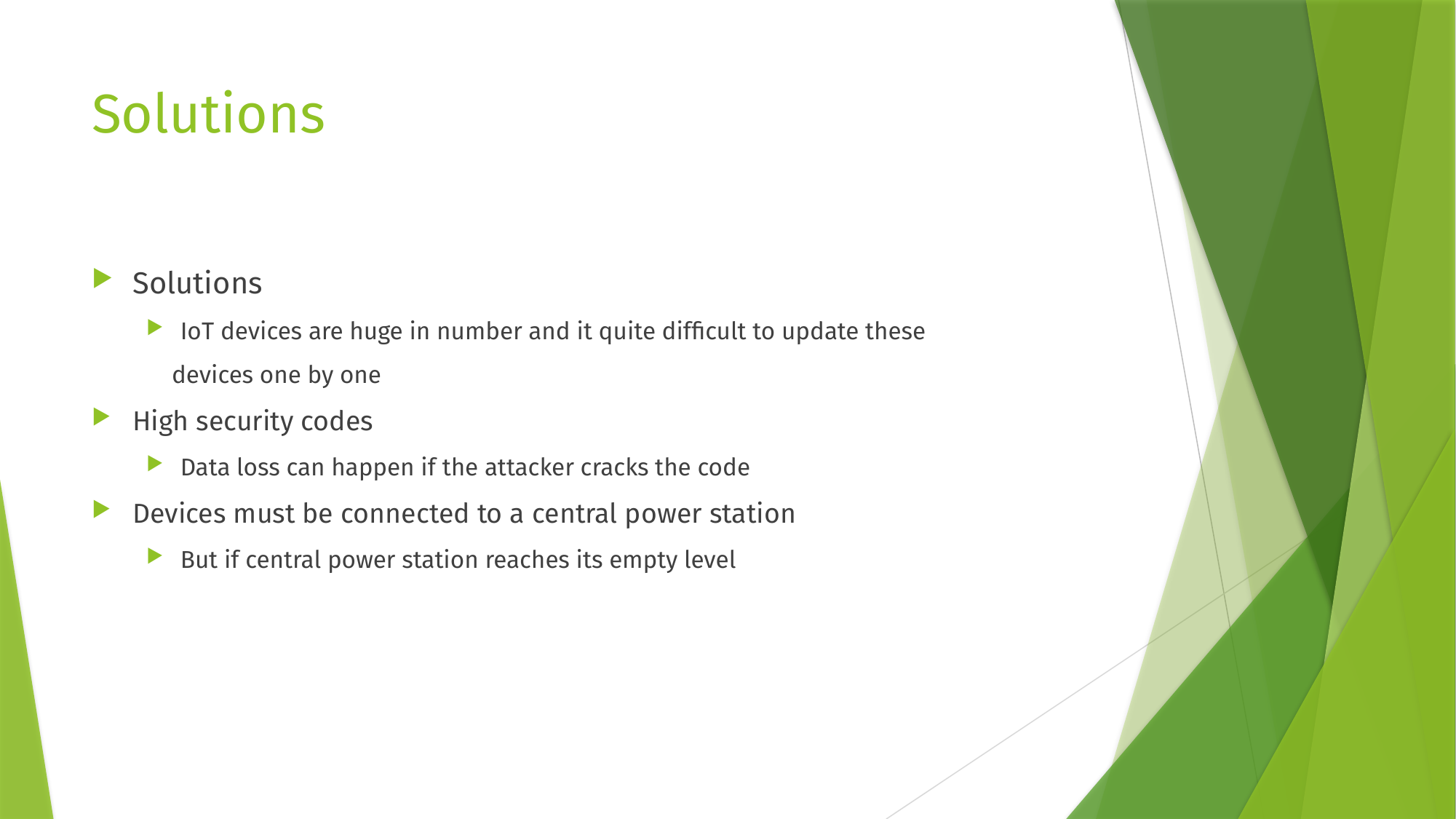

# Solutions
Solutions
IoT devices are huge in number and it quite difficult to update these
    devices one by one
High security codes
Data loss can happen if the attacker cracks the code
Devices must be connected to a central power station
But if central power station reaches its empty level